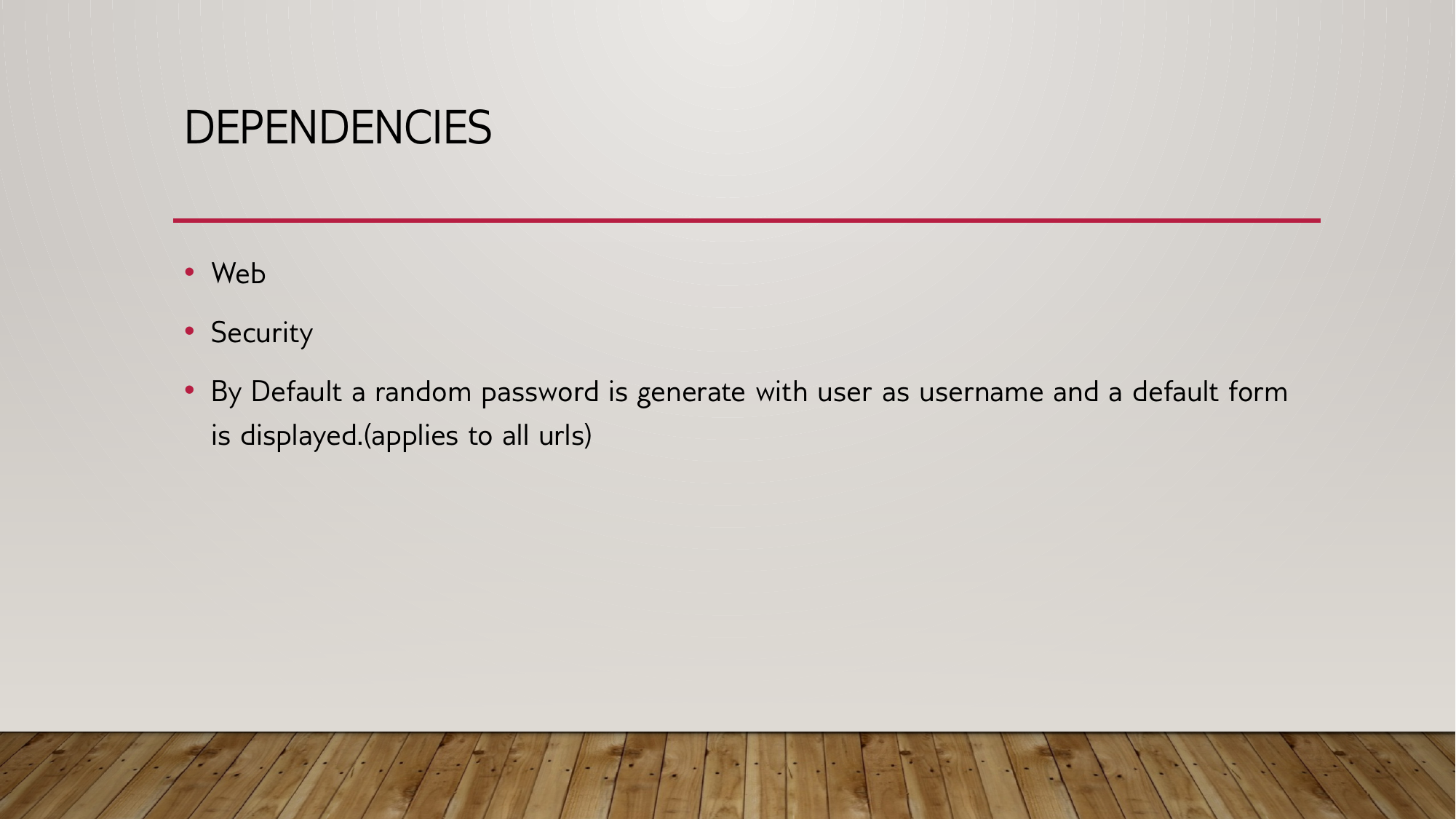

# dependencies
Web
Security
By Default a random password is generate with user as username and a default form is displayed.(applies to all urls)